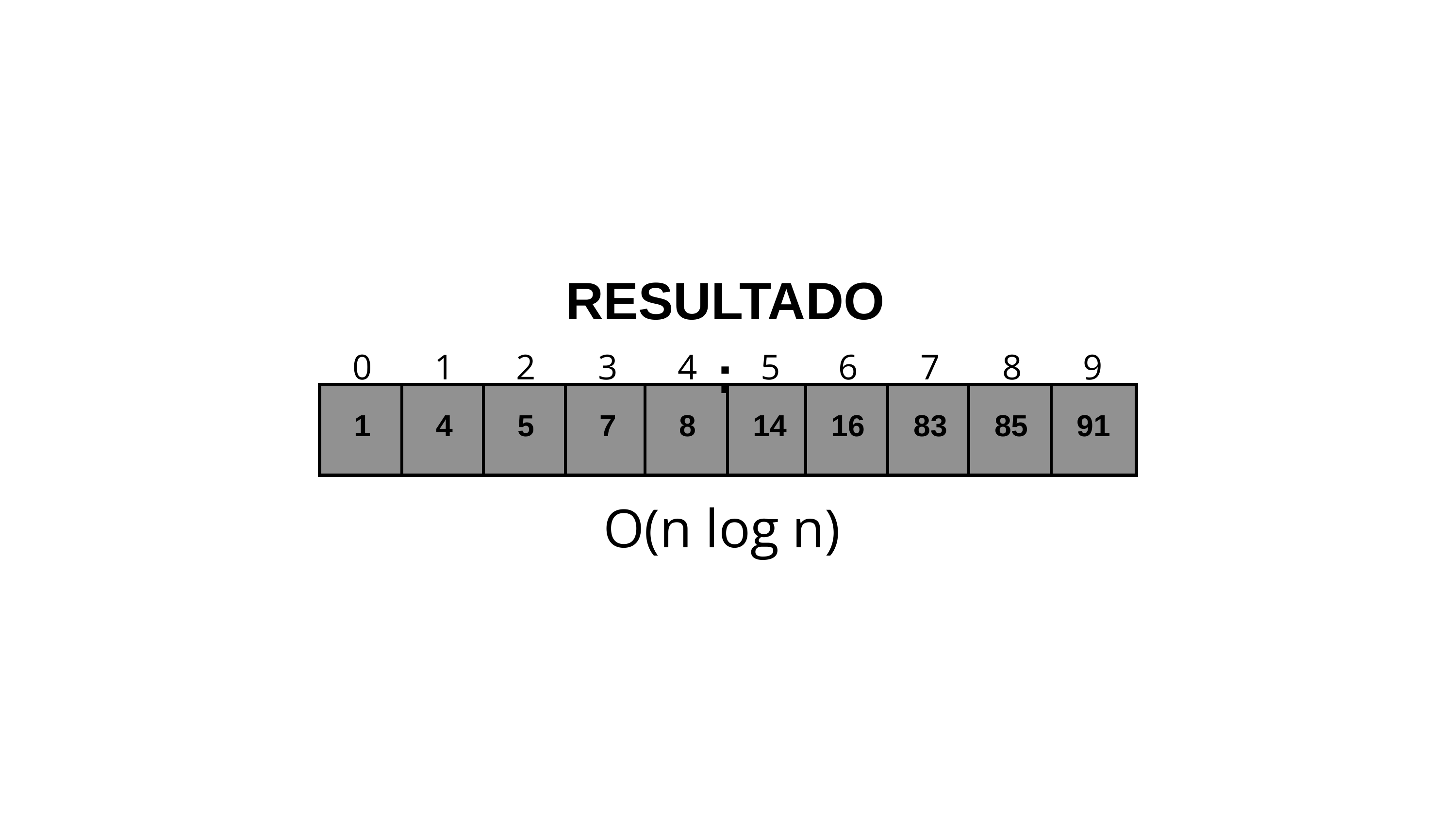

RESULTADO:
0
1
2
3
4
5
6
7
8
9

1

4

5

7

8

14

16

83

85

91
O(n log n)